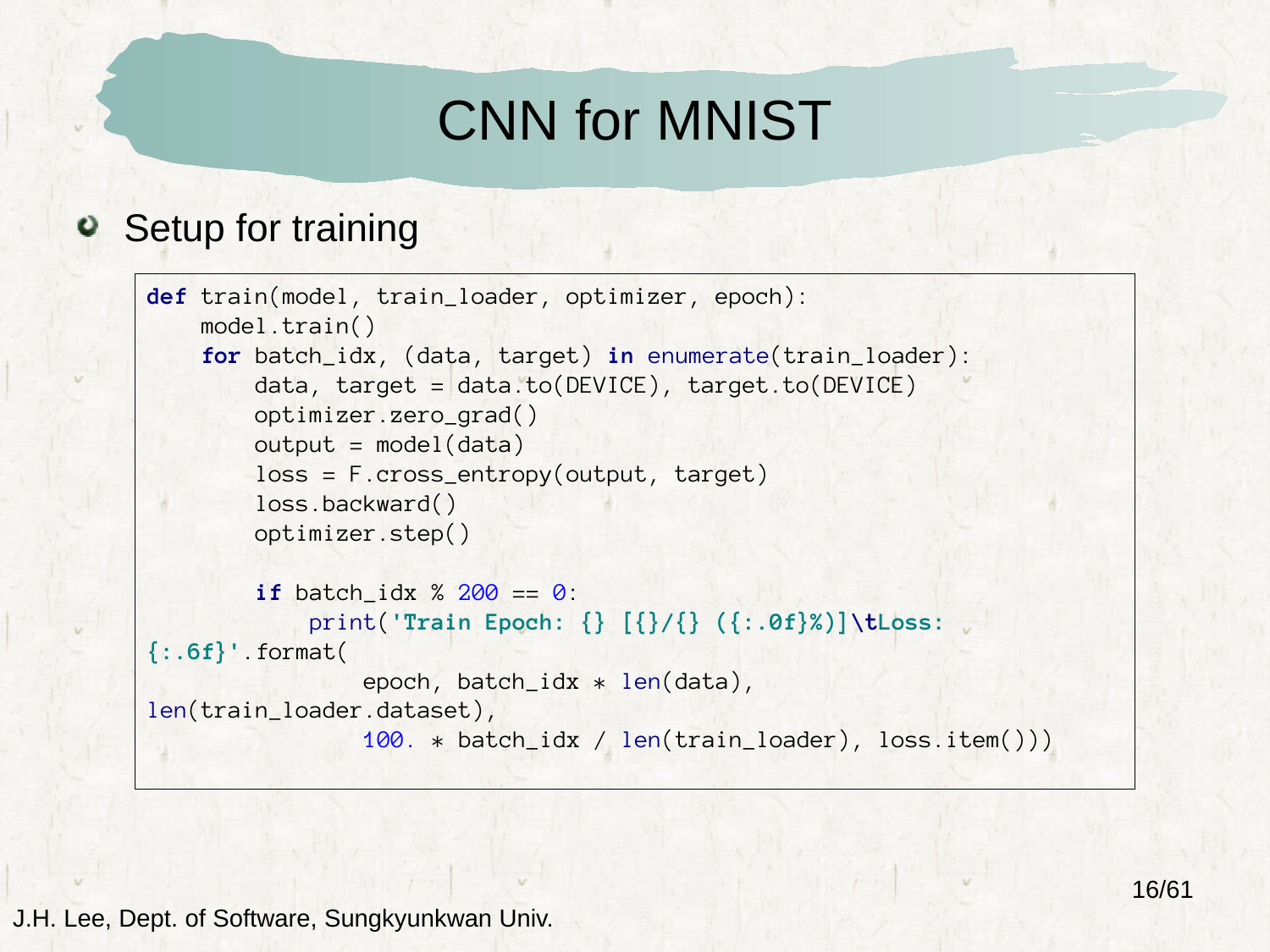

# CNN for MNIST
Setup for training

def train(model, train_loader, optimizer, epoch):
    model.train()
    for batch_idx, (data, target) in enumerate(train_loader):
        data, target = data.to(DEVICE), target.to(DEVICE)
        optimizer.zero_grad()
        output = model(data)
        loss = F.cross_entropy(output, target)
        loss.backward()
        optimizer.step()
        if batch_idx % 200 == 0:
            print('Train Epoch: {} [{}/{} ({:.0f}%)]\tLoss: {:.6f}'.format(
                epoch, batch_idx * len(data), len(train_loader.dataset),
                100. * batch_idx / len(train_loader), loss.item()))
16/61
J.H. Lee, Dept. of Software, Sungkyunkwan Univ.